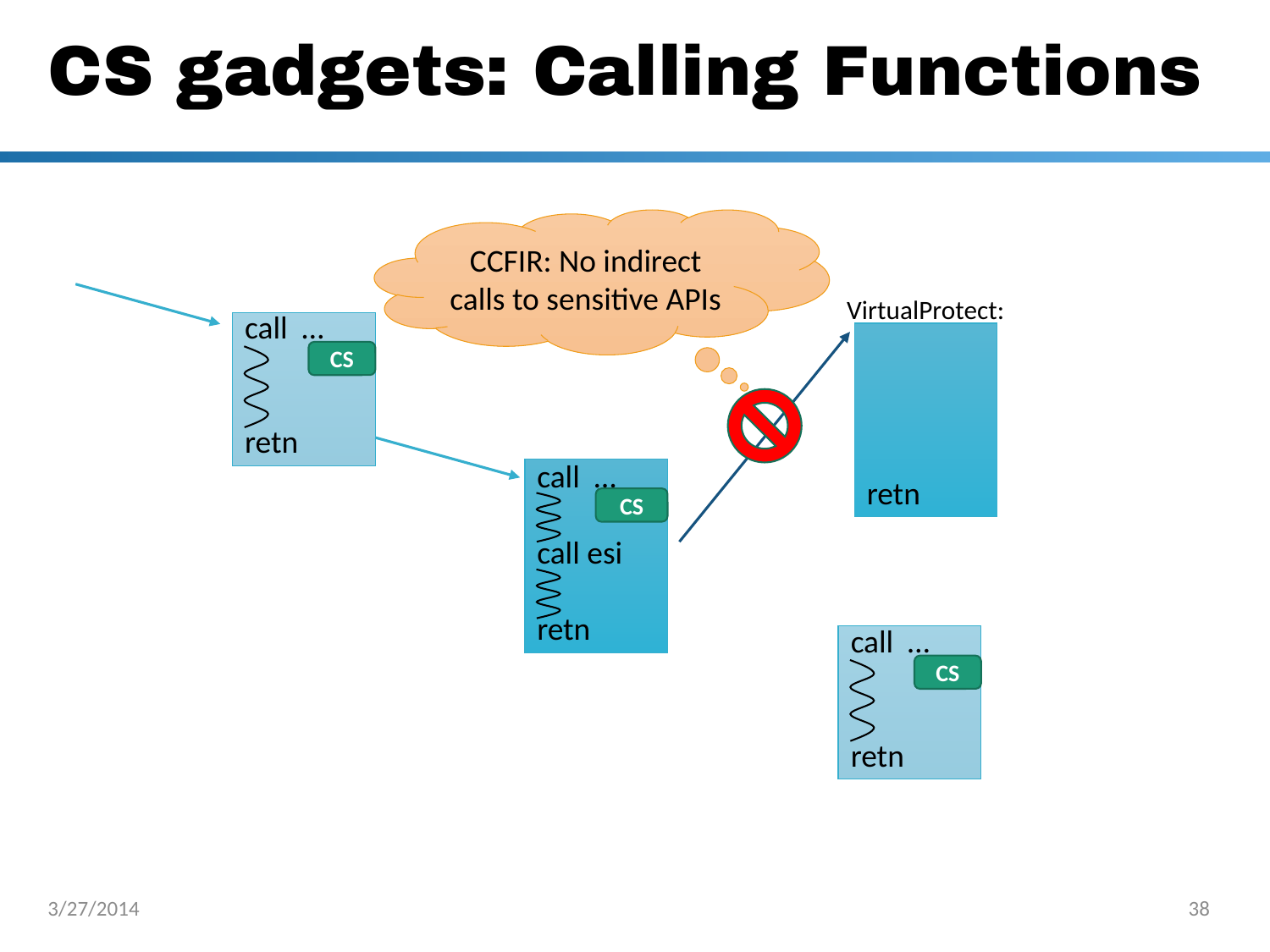

# CS gadgets: Calling Functions
CCFIR: No indirect calls to sensitive APIs
VirtualProtect:
call  …

retn
CS

retn

call  …

call esi

retn
CS

call  …

retn
CS

3/27/2014
38